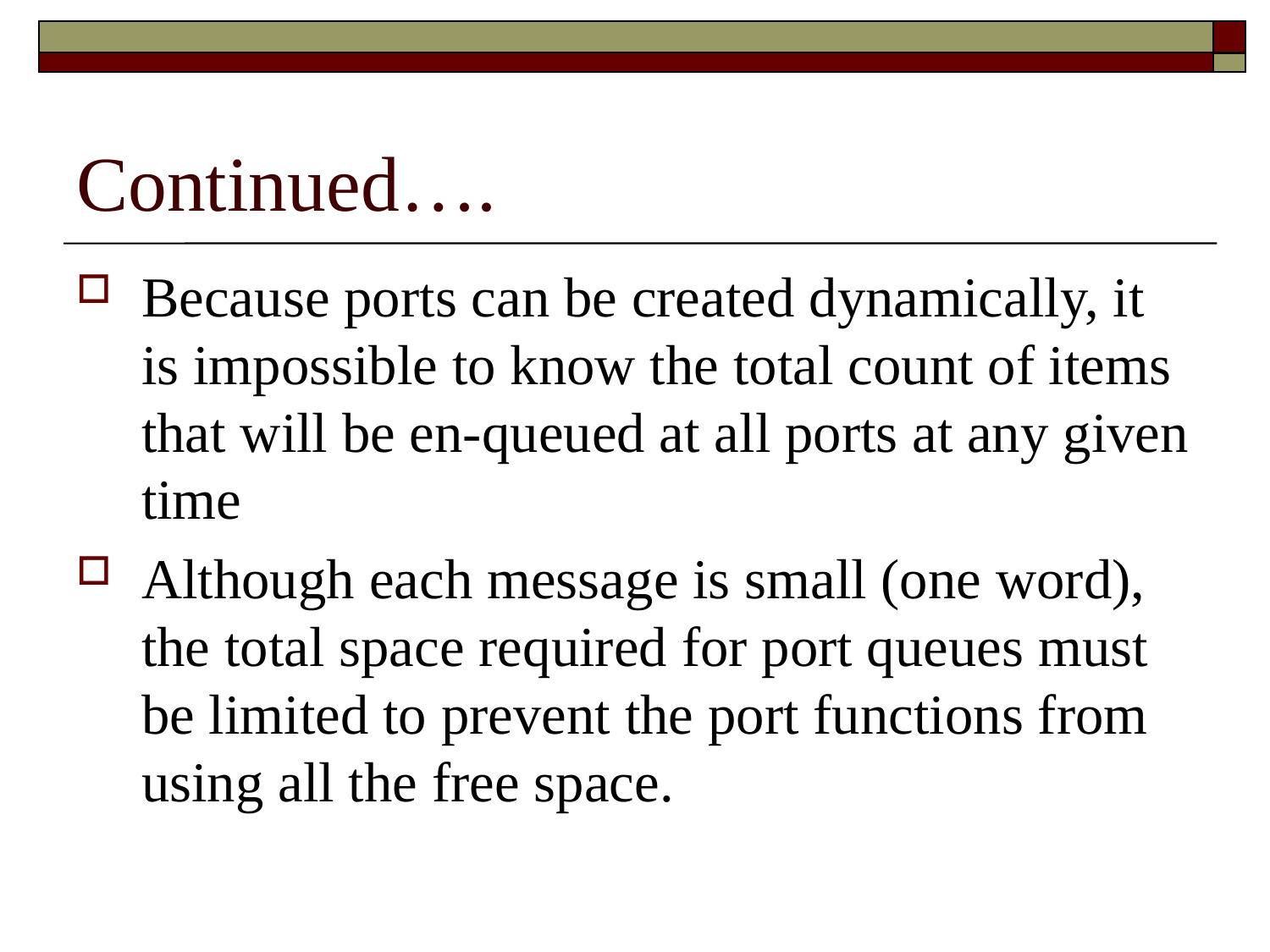

# Continued….
Because ports can be created dynamically, it is impossible to know the total count of items that will be en-queued at all ports at any given time
Although each message is small (one word), the total space required for port queues must be limited to prevent the port functions from using all the free space.